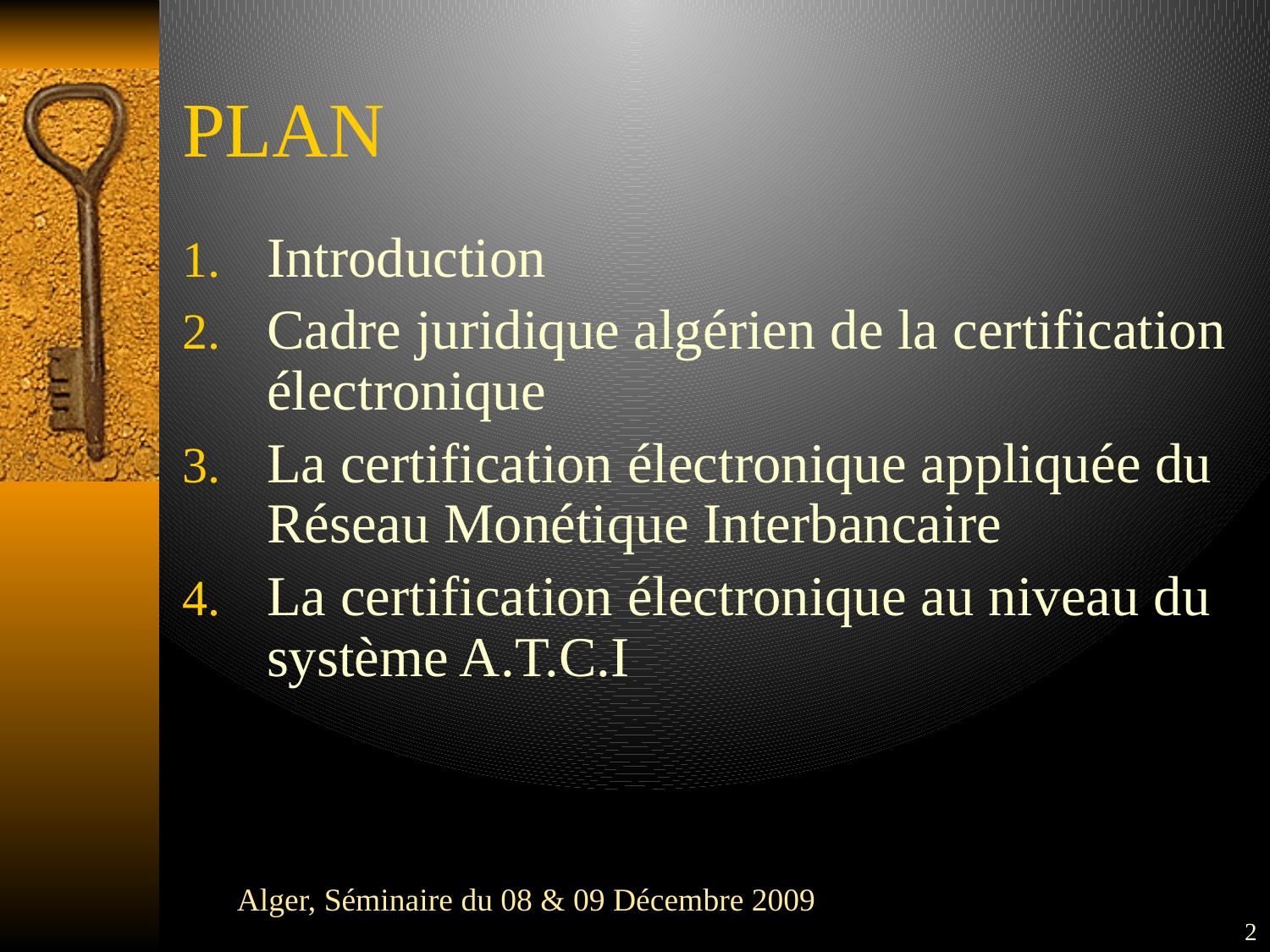

# PLAN
Introduction
Cadre juridique algérien de la certification électronique
La certification électronique appliquée du Réseau Monétique Interbancaire
La certification électronique au niveau du système A.T.C.I
   Alger, Séminaire du 08 & 09 Décembre 2009
2